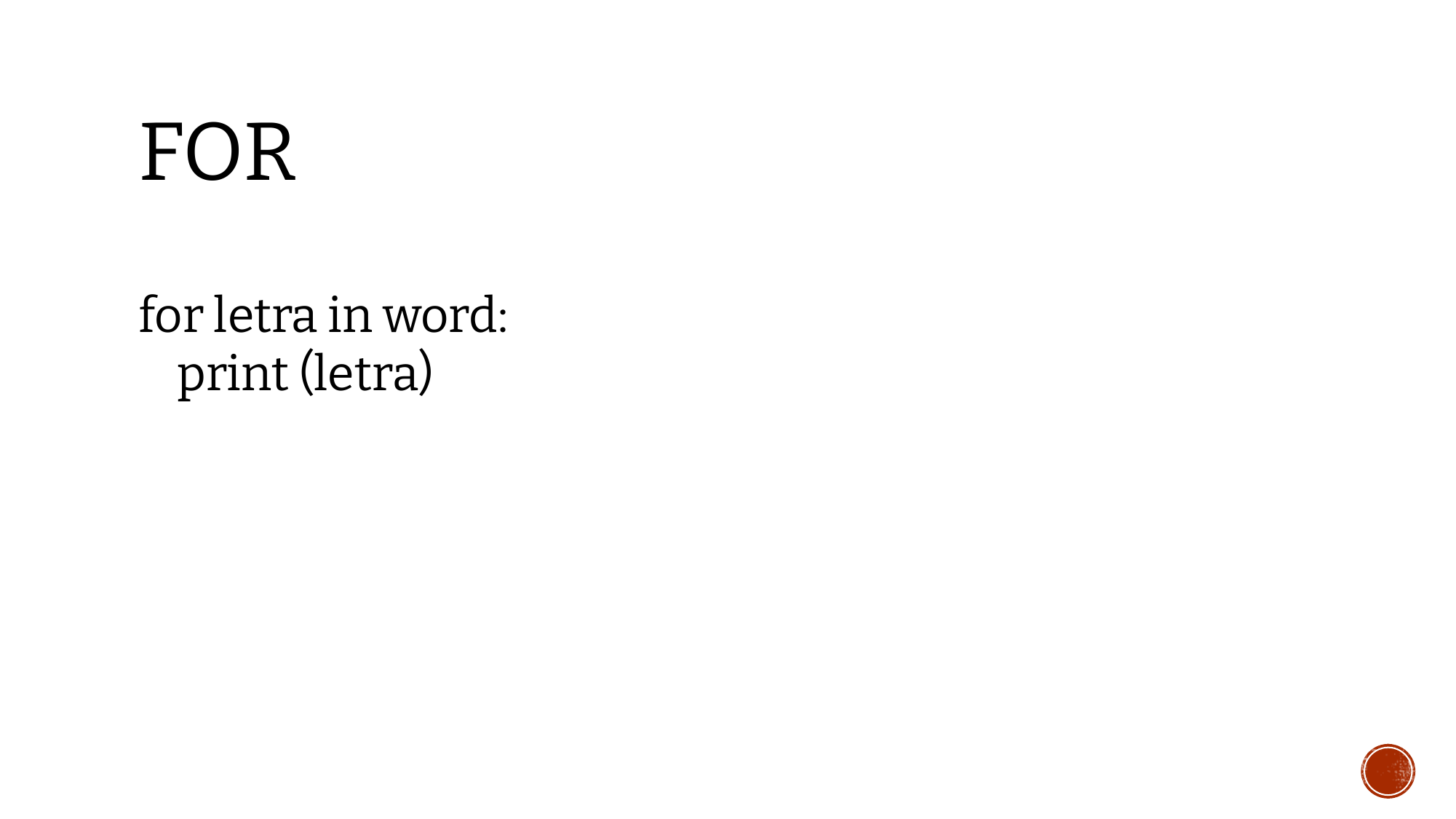

# For
for letra in word:
    print (letra)